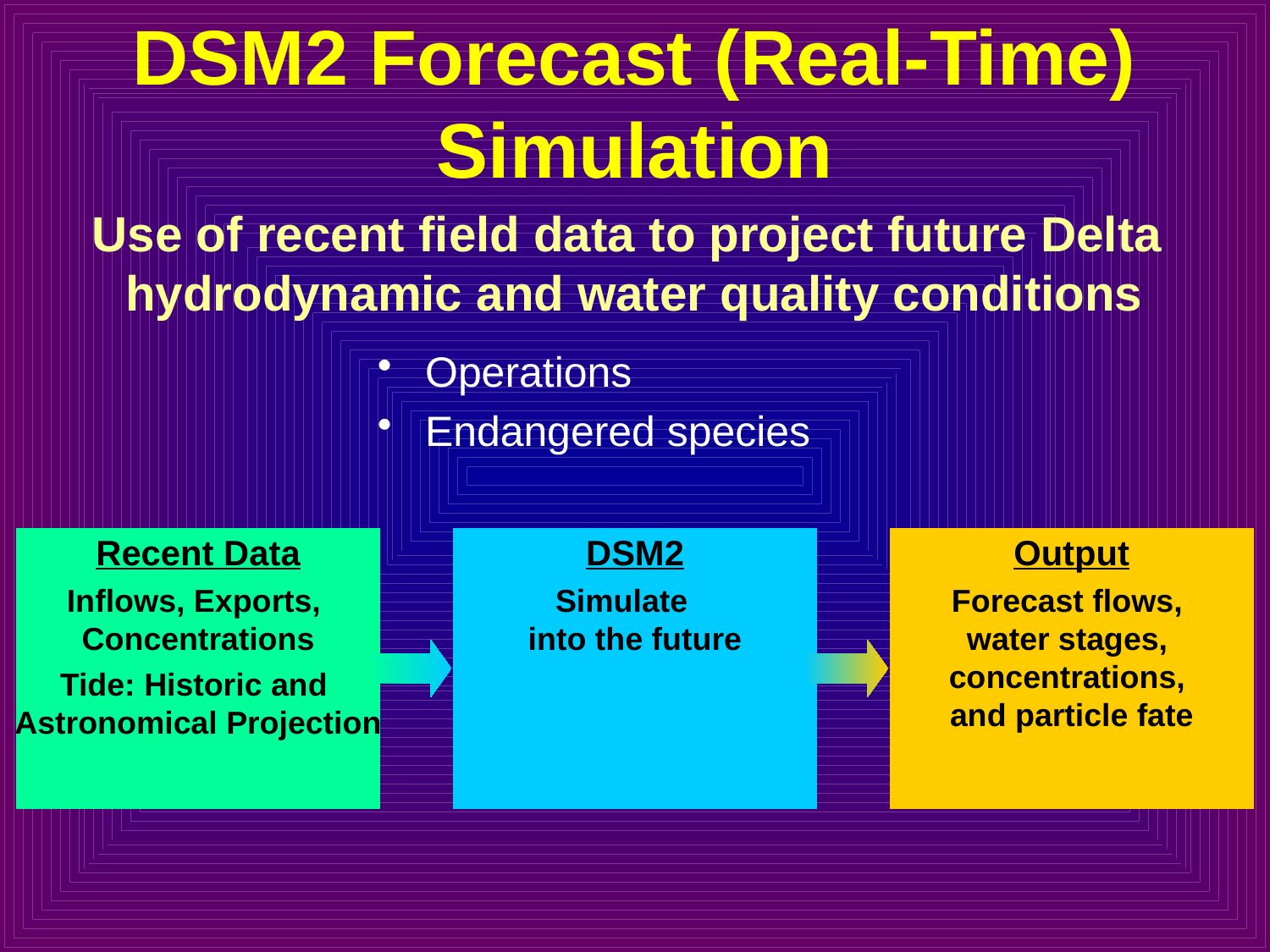

# DSM2 Forecast (Real-Time) Simulation
Use of recent field data to project future Delta
hydrodynamic and water quality conditions
Operations
Endangered species
Recent Data
Inflows, Exports,
Concentrations
Tide: Historic and
Astronomical Projection
DSM2
Simulate
into the future
Output
Forecast flows,
water stages,
concentrations,
and particle fate